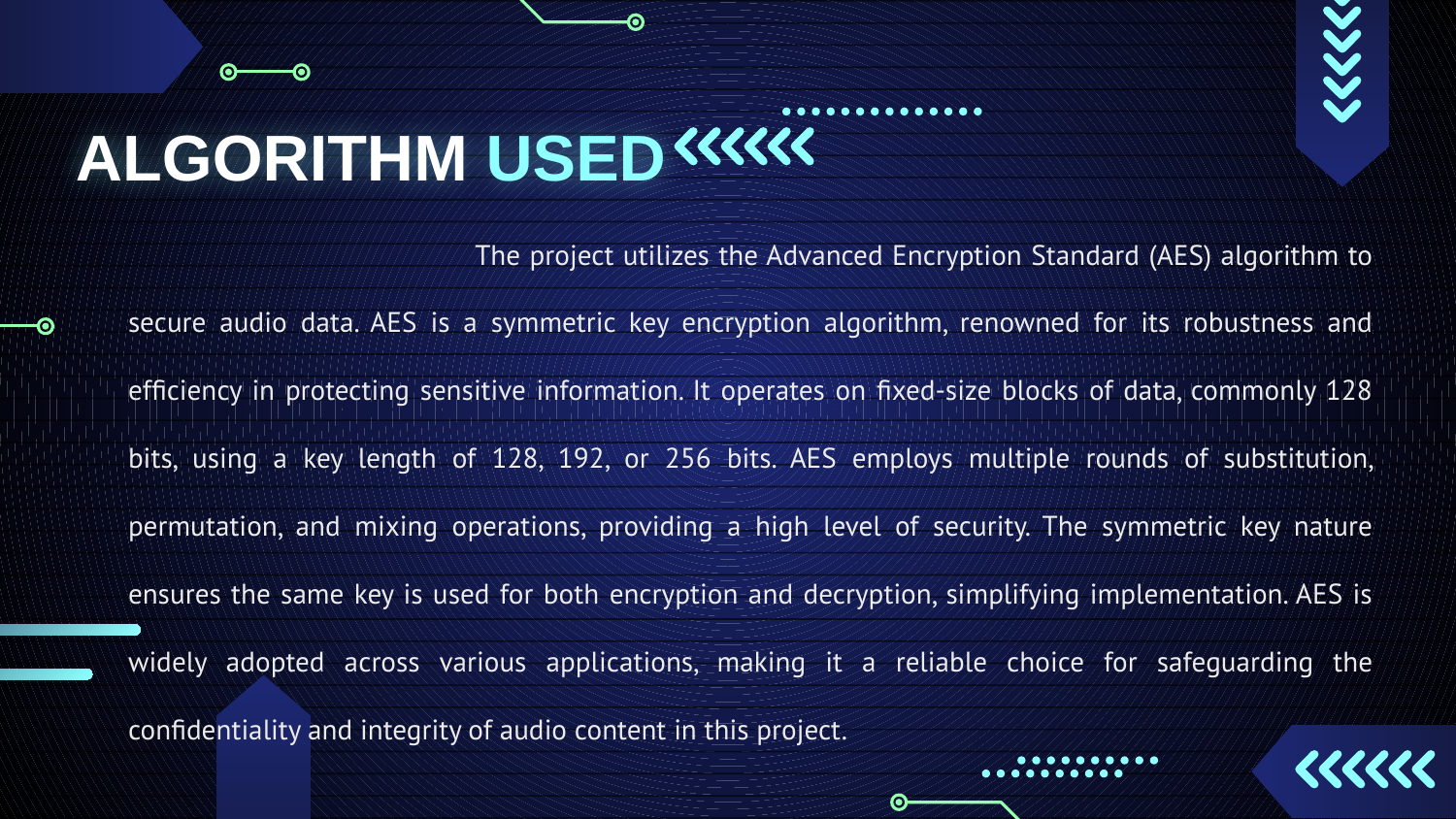

# ALGORITHM USED

                                      The project utilizes the Advanced Encryption Standard (AES) algorithm to secure audio data. AES is a symmetric key encryption algorithm, renowned for its robustness and efficiency in protecting sensitive information. It operates on fixed-size blocks of data, commonly 128 bits, using a key length of 128, 192, or 256 bits. AES employs multiple rounds of substitution, permutation, and mixing operations, providing a high level of security. The symmetric key nature ensures the same key is used for both encryption and decryption, simplifying implementation. AES is widely adopted across various applications, making it a reliable choice for safeguarding the confidentiality and integrity of audio content in this project.